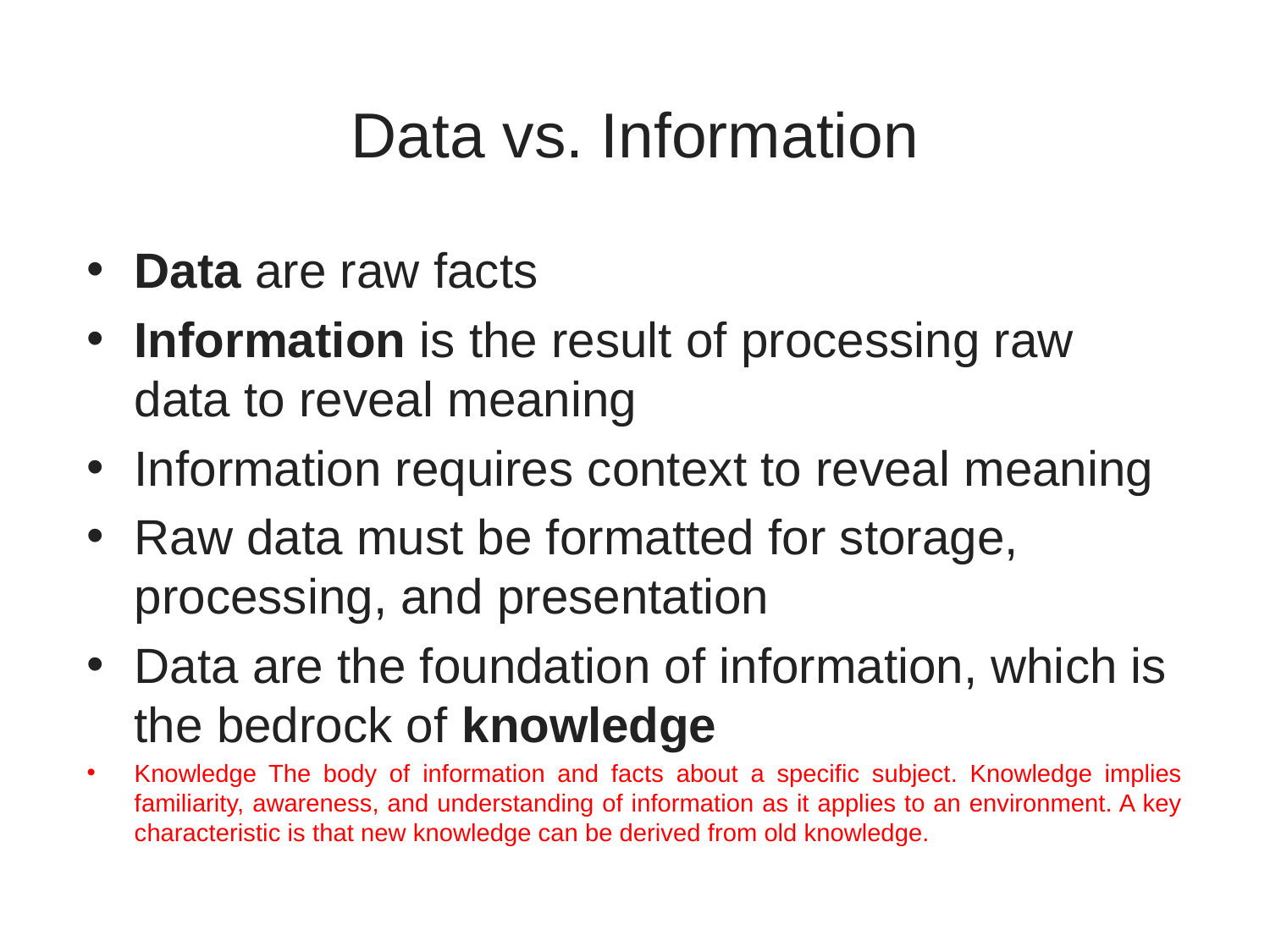

# Data vs. Information
Data are raw facts
Information is the result of processing raw data to reveal meaning
Information requires context to reveal meaning
Raw data must be formatted for storage, processing, and presentation
Data are the foundation of information, which is the bedrock of knowledge
Knowledge The body of information and facts about a specific subject. Knowledge implies familiarity, awareness, and understanding of information as it applies to an environment. A key characteristic is that new knowledge can be derived from old knowledge.